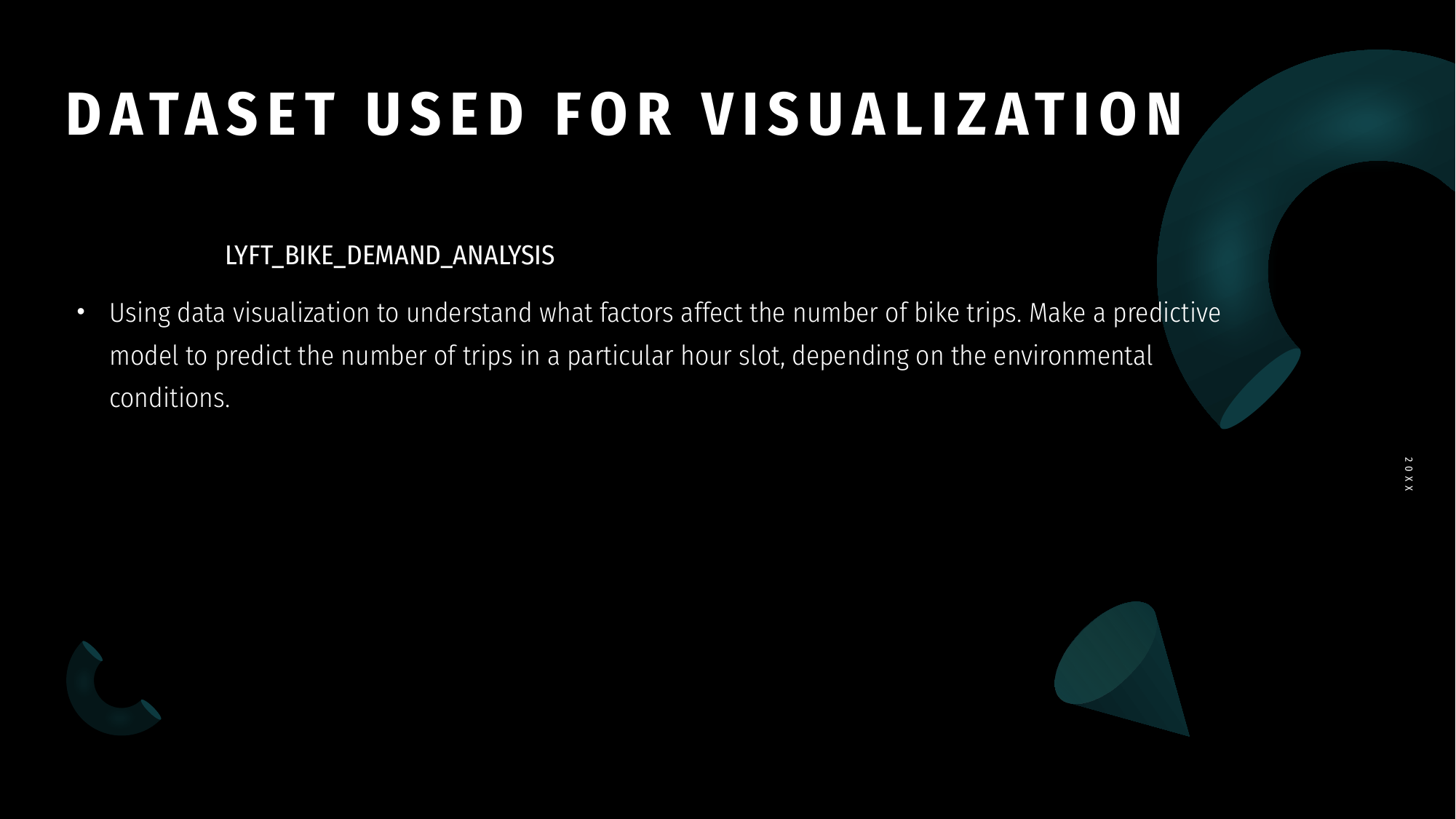

# DATASET USED FOR VISUALIZATION
                      LYFT_BIKE_DEMAND_ANALYSIS
Using data visualization to understand what factors affect the number of bike trips. Make a predictive model to predict the number of trips in a particular hour slot, depending on the environmental conditions.
20XX